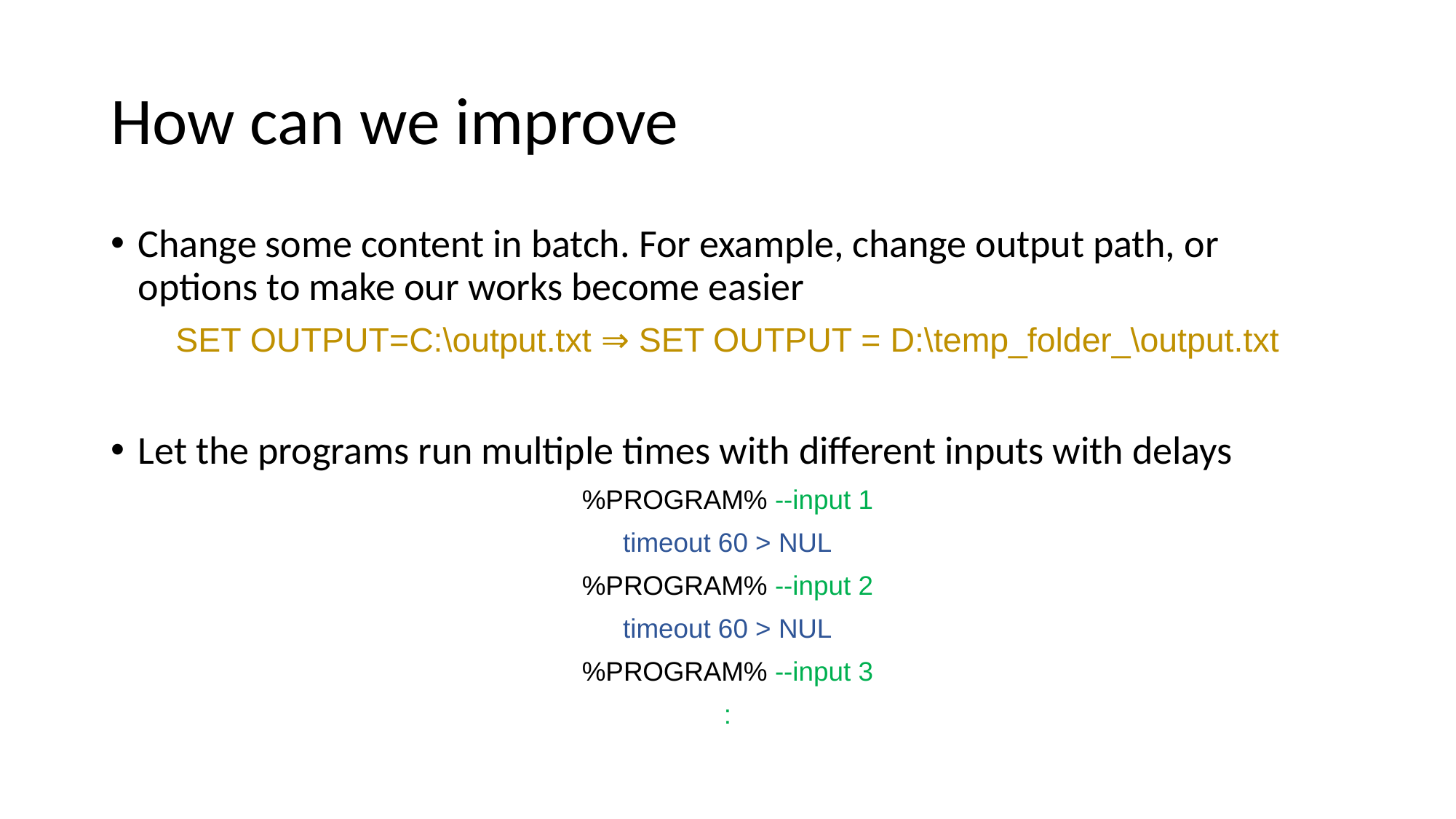

# How can we improve
Change some content in batch. For example, change output path, or options to make our works become easier
SET OUTPUT=C:\output.txt ⇒ SET OUTPUT = D:\temp_folder_\output.txt

Let the programs run multiple times with different inputs with delays
%PROGRAM% --input 1
timeout 60 > NUL
%PROGRAM% --input 2
timeout 60 > NUL
%PROGRAM% --input 3
: